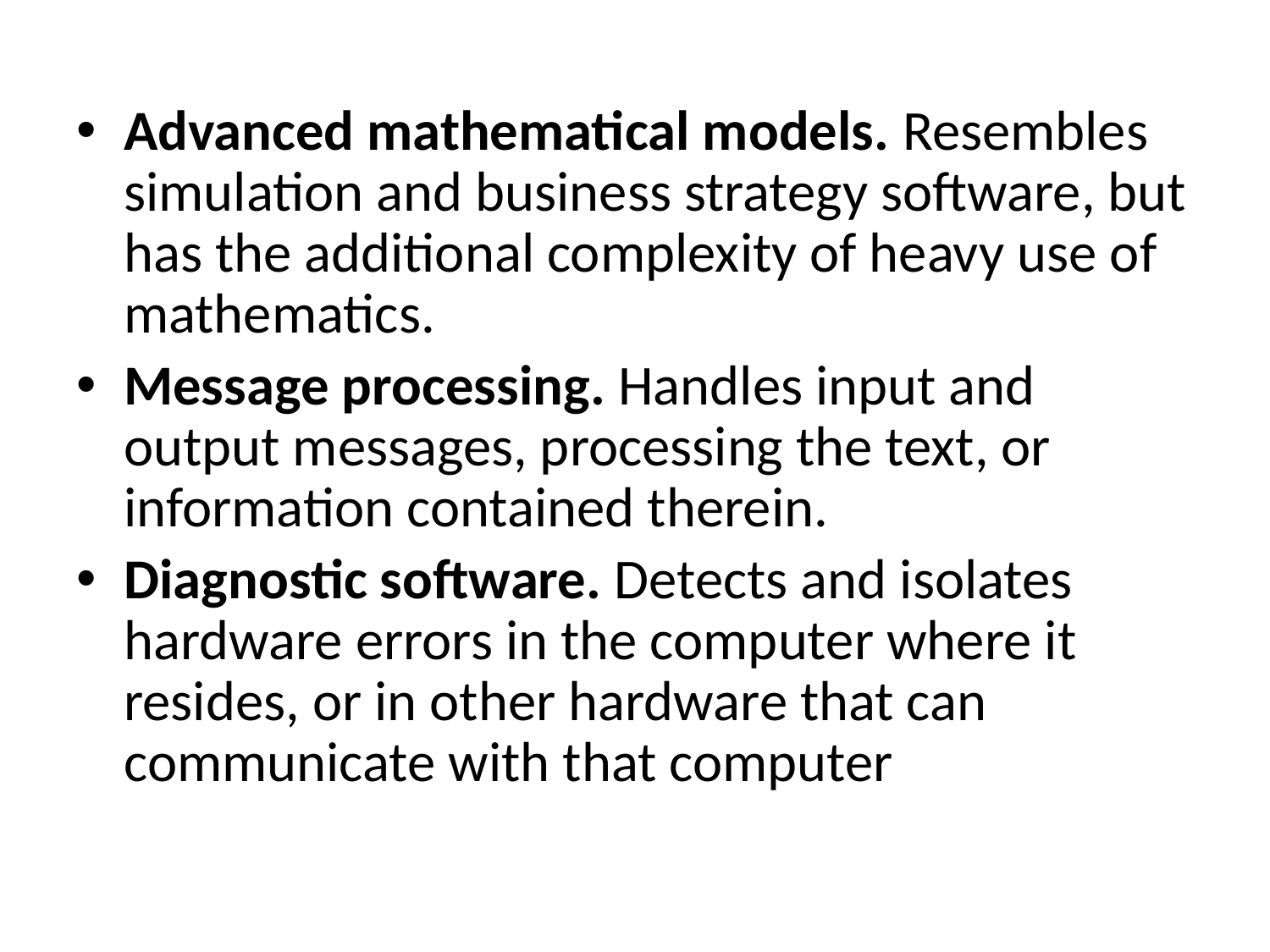

Advanced mathematical models. Resembles simulation and business strategy software, but has the additional complexity of heavy use of mathematics.
Message processing. Handles input and output messages, processing the text, or information contained therein.
Diagnostic software. Detects and isolates hardware errors in the computer where it resides, or in other hardware that can communicate with that computer